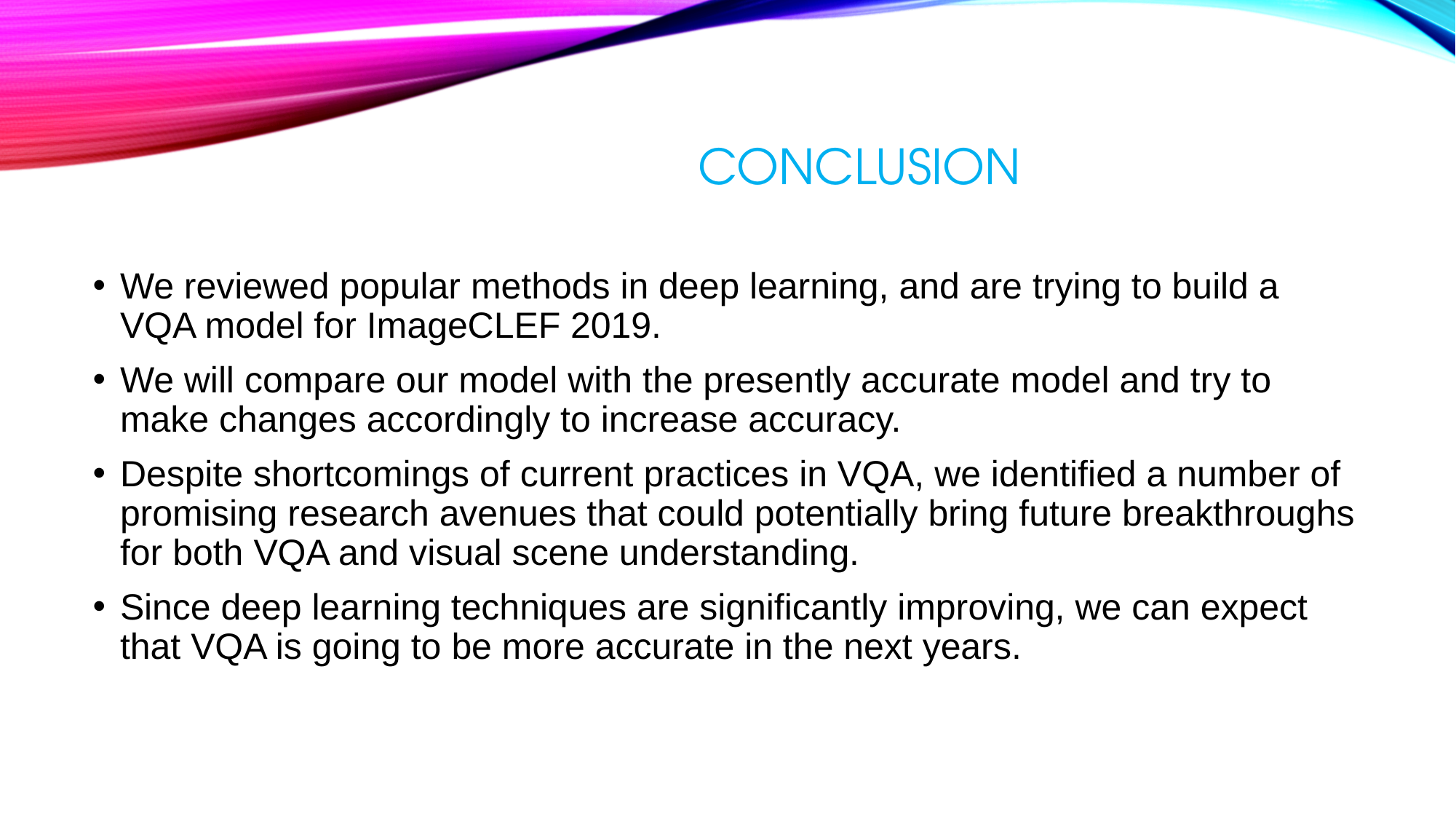

# Conclusion
We reviewed popular methods in deep learning, and are trying to build a VQA model for ImageCLEF 2019.
We will compare our model with the presently accurate model and try to make changes accordingly to increase accuracy.
Despite shortcomings of current practices in VQA, we identified a number of promising research avenues that could potentially bring future breakthroughs for both VQA and visual scene understanding.
Since deep learning techniques are significantly improving, we can expect that VQA is going to be more accurate in the next years.